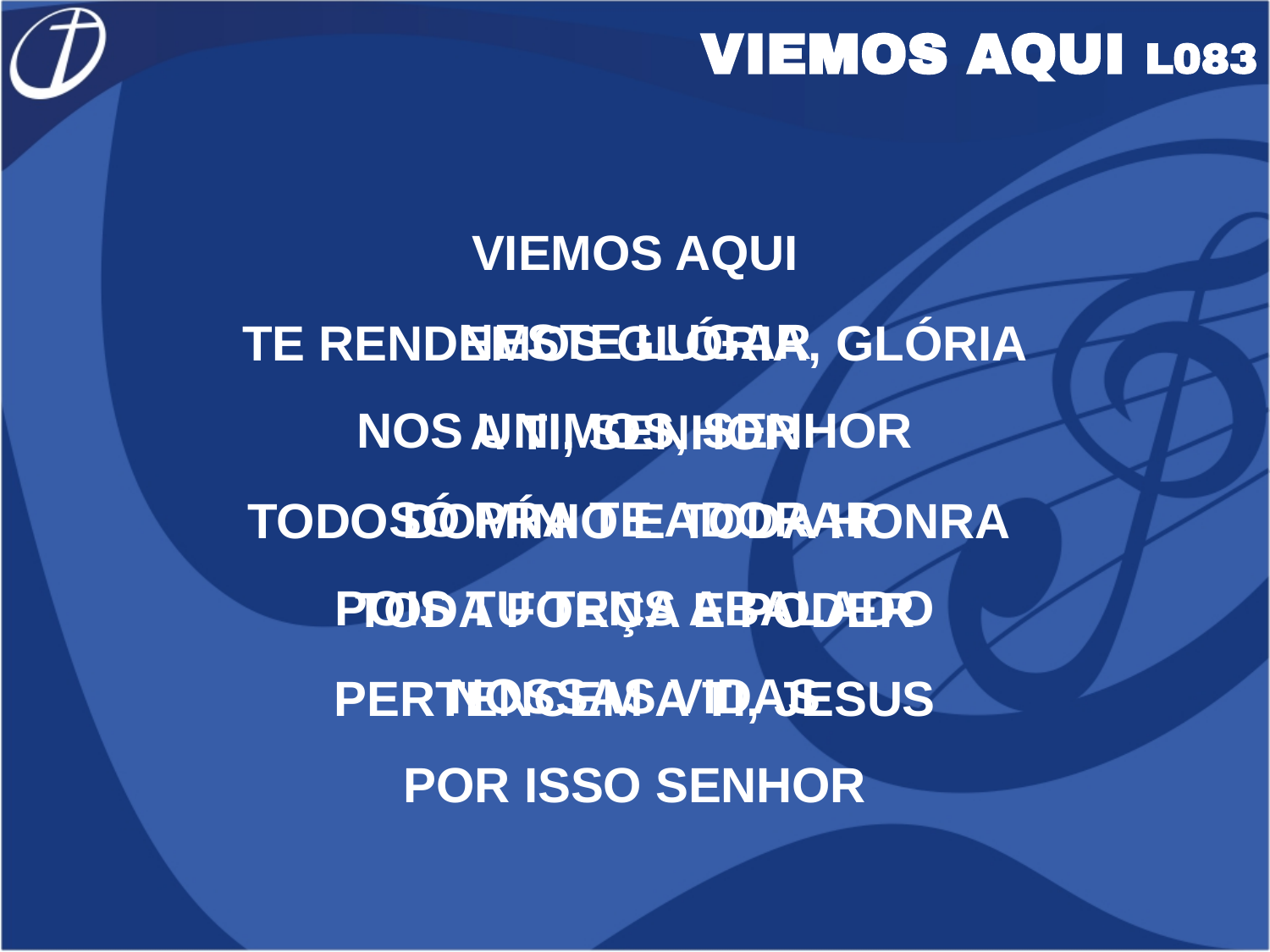

VIEMOS AQUI L083
VIEMOS AQUI
NESTE LUGAR
NOS UNIMOS, SENHOR
SÓ PRA TE ADORAR
POIS TU TENS ABALADO
NOSSAS VIDAS
POR ISSO SENHOR
TE RENDEMOS GLÓRIA, GLÓRIA
A TI, SENHOR
TODO DOMÍNIO E TODA HONRA
TODA FORÇA E PODER
PERTENCEM A TI, JESUS